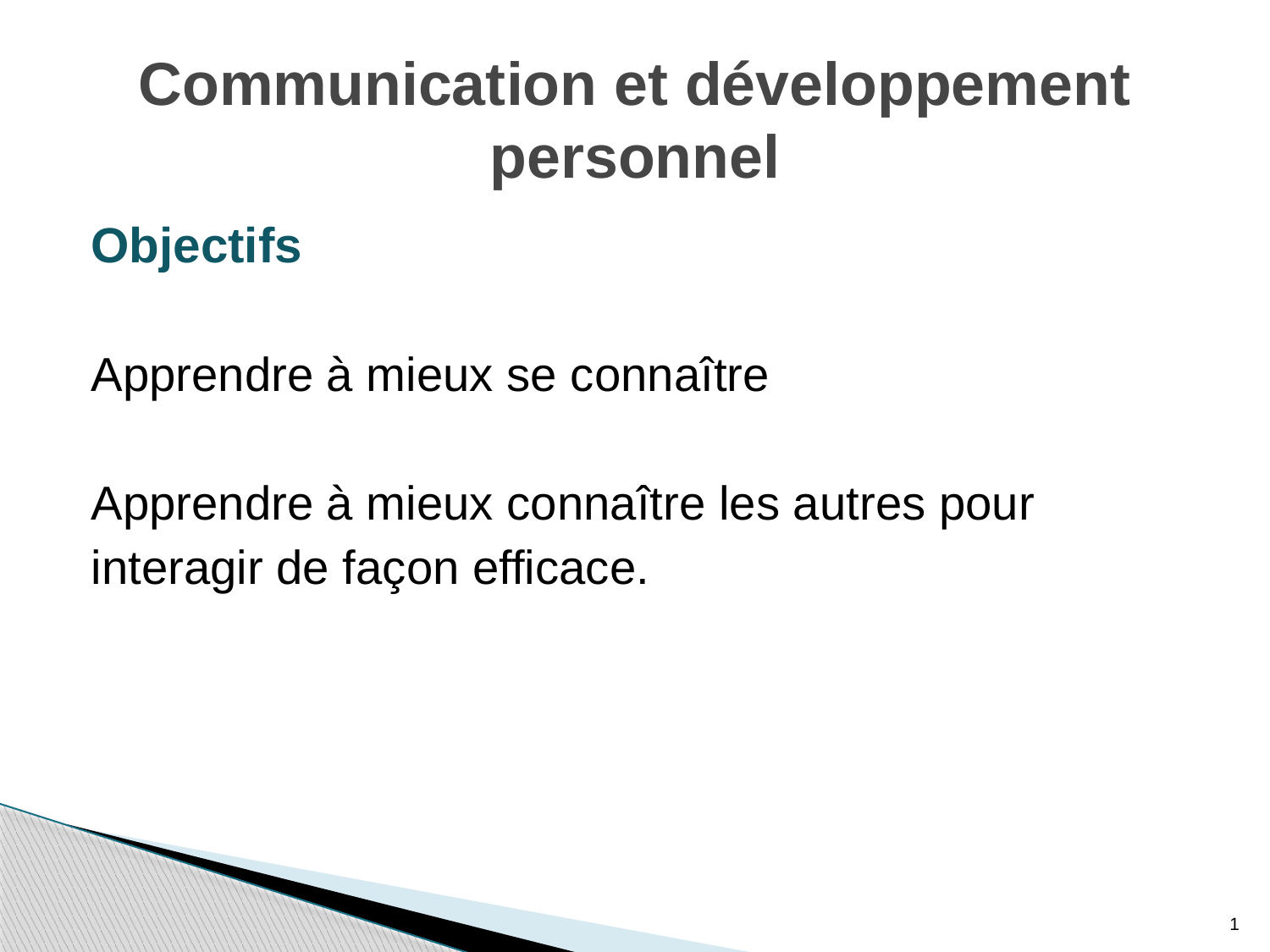

# Communication et développement personnel
Objectifs

Apprendre à mieux se connaître

Apprendre à mieux connaître les autres pour
interagir de façon efficace.

1